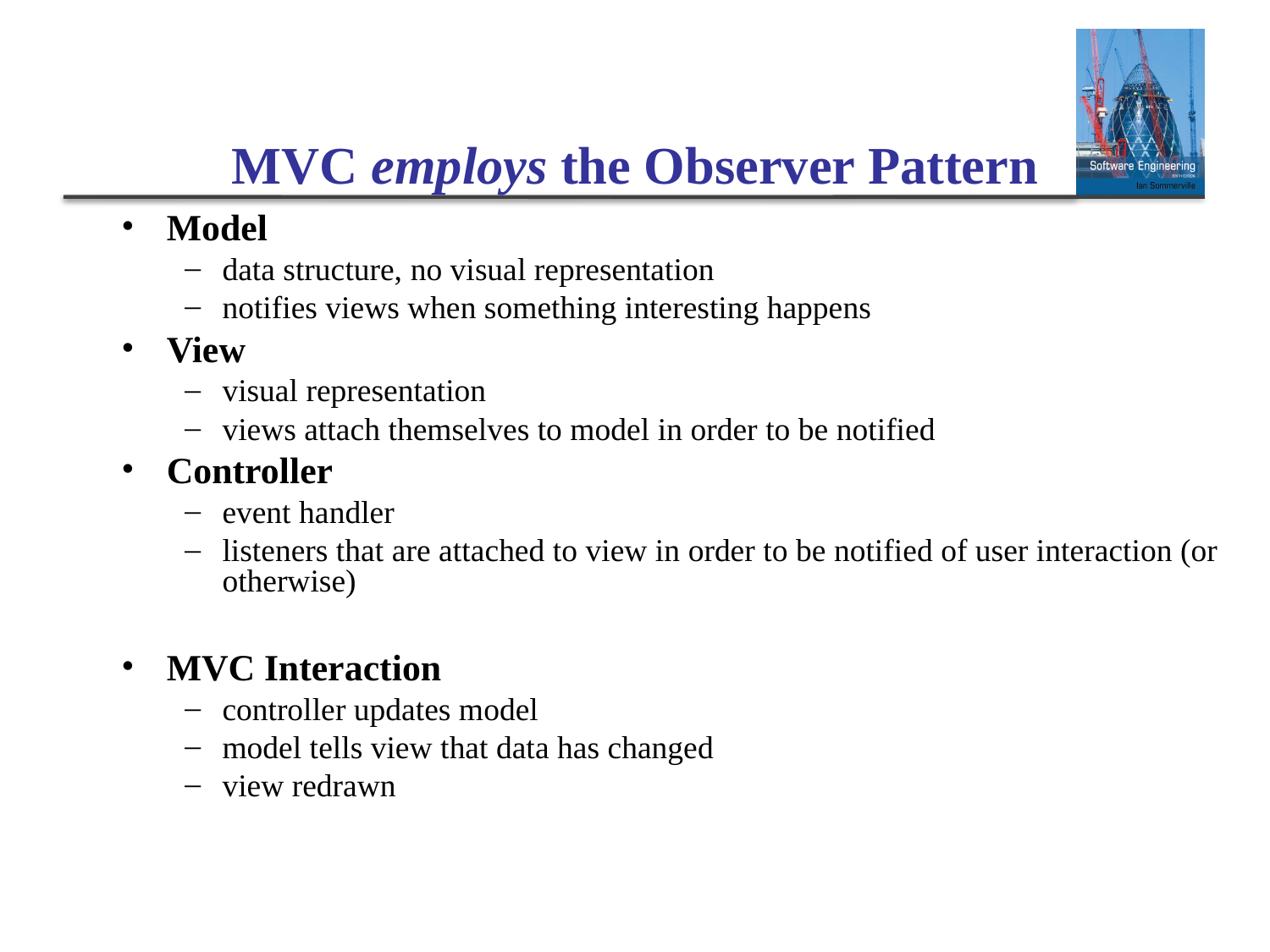

MVC employs the Observer Pattern
Model
data structure, no visual representation
notifies views when something interesting happens
View
visual representation
views attach themselves to model in order to be notified
Controller
event handler
listeners that are attached to view in order to be notified of user interaction (or otherwise)

MVC Interaction
controller updates model
model tells view that data has changed
view redrawn